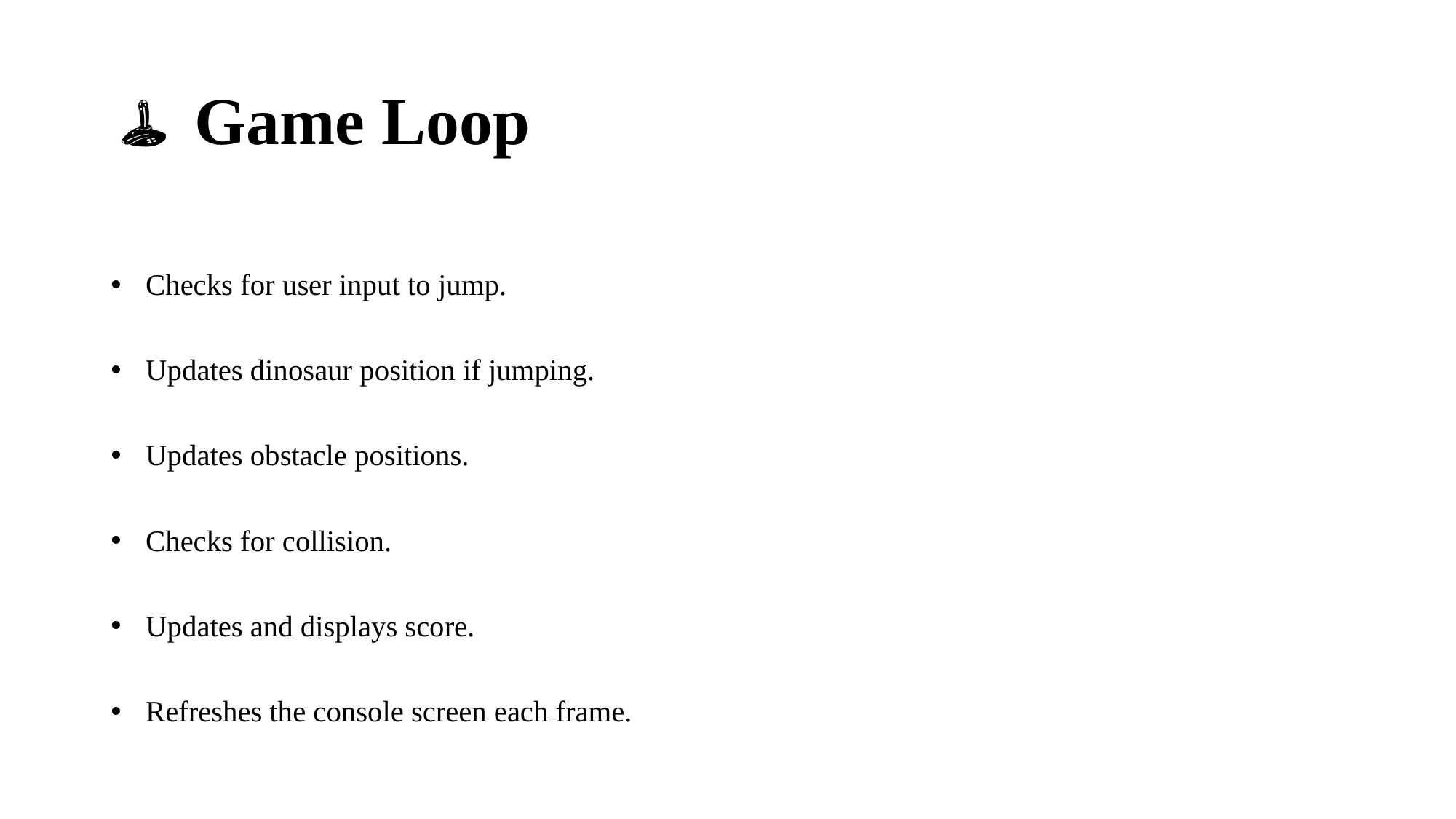

# 🕹 Game Loop

Checks for user input to jump.

Updates dinosaur position if jumping.

Updates obstacle positions.

Checks for collision.

Updates and displays score.

Refreshes the console screen each frame.